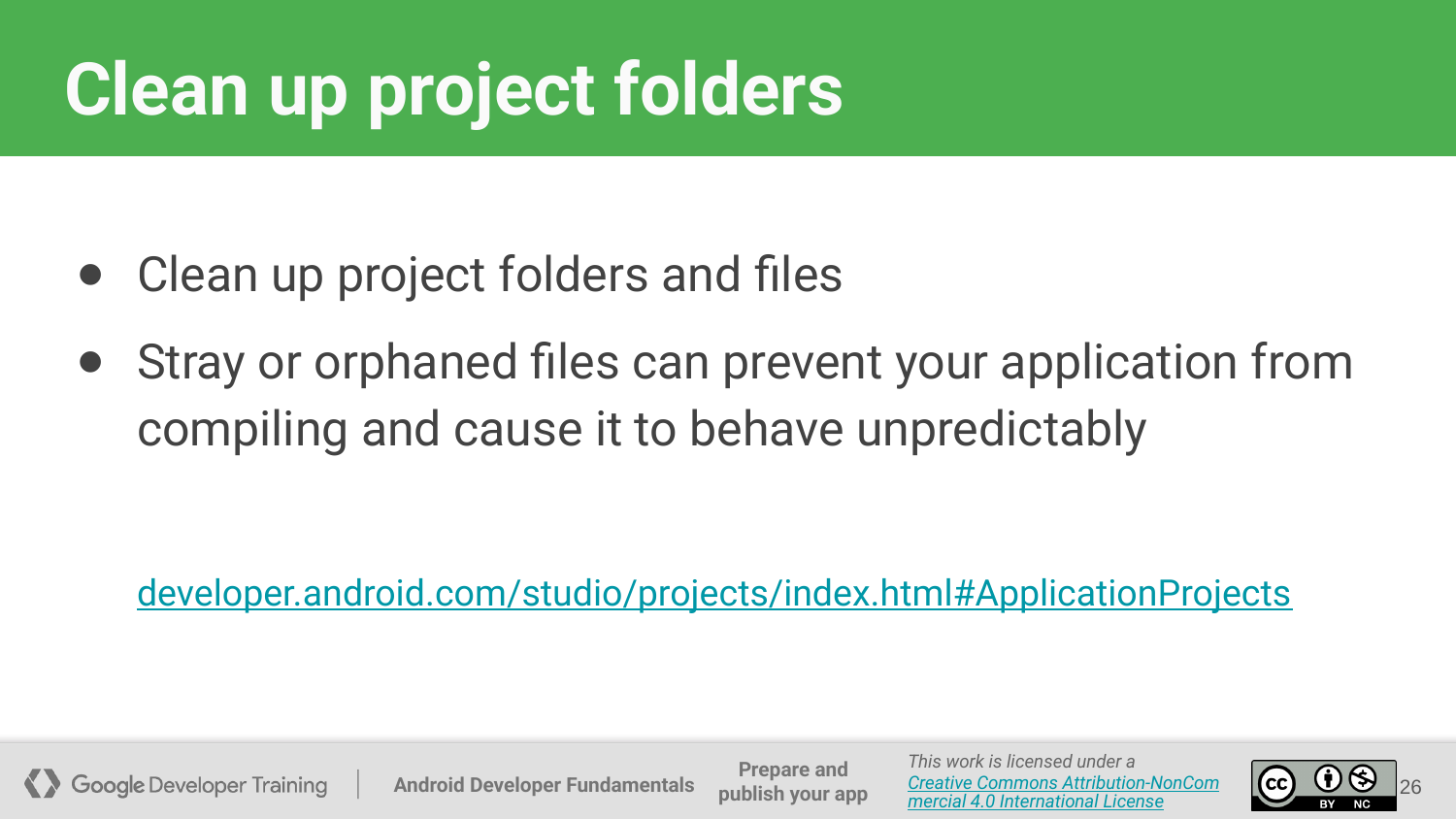

# Clean up project folders
Clean up project folders and files
Stray or orphaned files can prevent your application from compiling and cause it to behave unpredictably

developer.android.com/studio/projects/index.html#ApplicationProjects
26